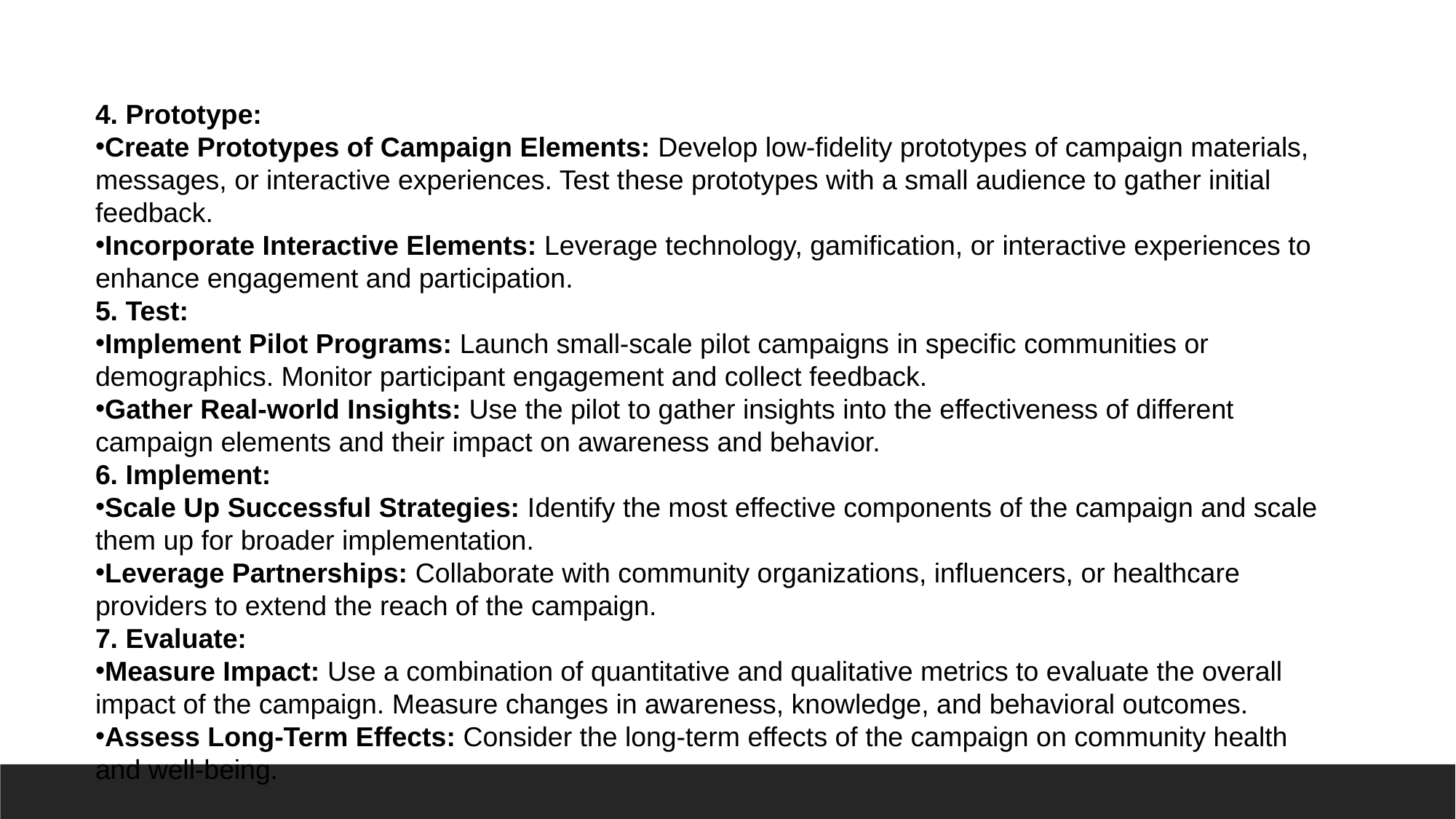

4. Prototype:
Create Prototypes of Campaign Elements: Develop low-fidelity prototypes of campaign materials, messages, or interactive experiences. Test these prototypes with a small audience to gather initial feedback.
Incorporate Interactive Elements: Leverage technology, gamification, or interactive experiences to enhance engagement and participation.
5. Test:
Implement Pilot Programs: Launch small-scale pilot campaigns in specific communities or demographics. Monitor participant engagement and collect feedback.
Gather Real-world Insights: Use the pilot to gather insights into the effectiveness of different campaign elements and their impact on awareness and behavior.
6. Implement:
Scale Up Successful Strategies: Identify the most effective components of the campaign and scale them up for broader implementation.
Leverage Partnerships: Collaborate with community organizations, influencers, or healthcare providers to extend the reach of the campaign.
7. Evaluate:
Measure Impact: Use a combination of quantitative and qualitative metrics to evaluate the overall impact of the campaign. Measure changes in awareness, knowledge, and behavioral outcomes.
Assess Long-Term Effects: Consider the long-term effects of the campaign on community health and well-being.